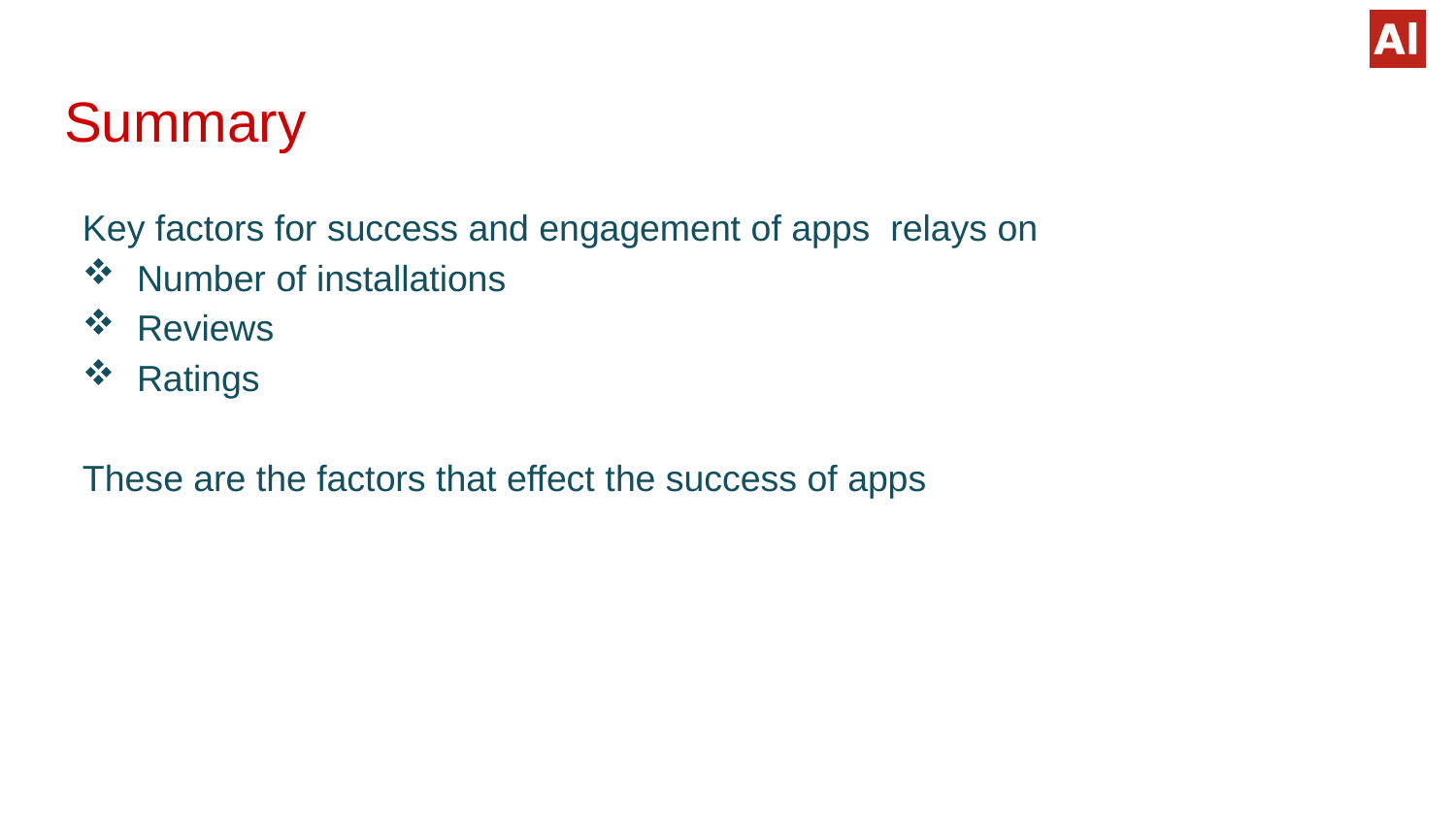

# Summary
Key factors for success and engagement of apps  relays on
Number of installations
Reviews
Ratings

These are the factors that effect the success of apps